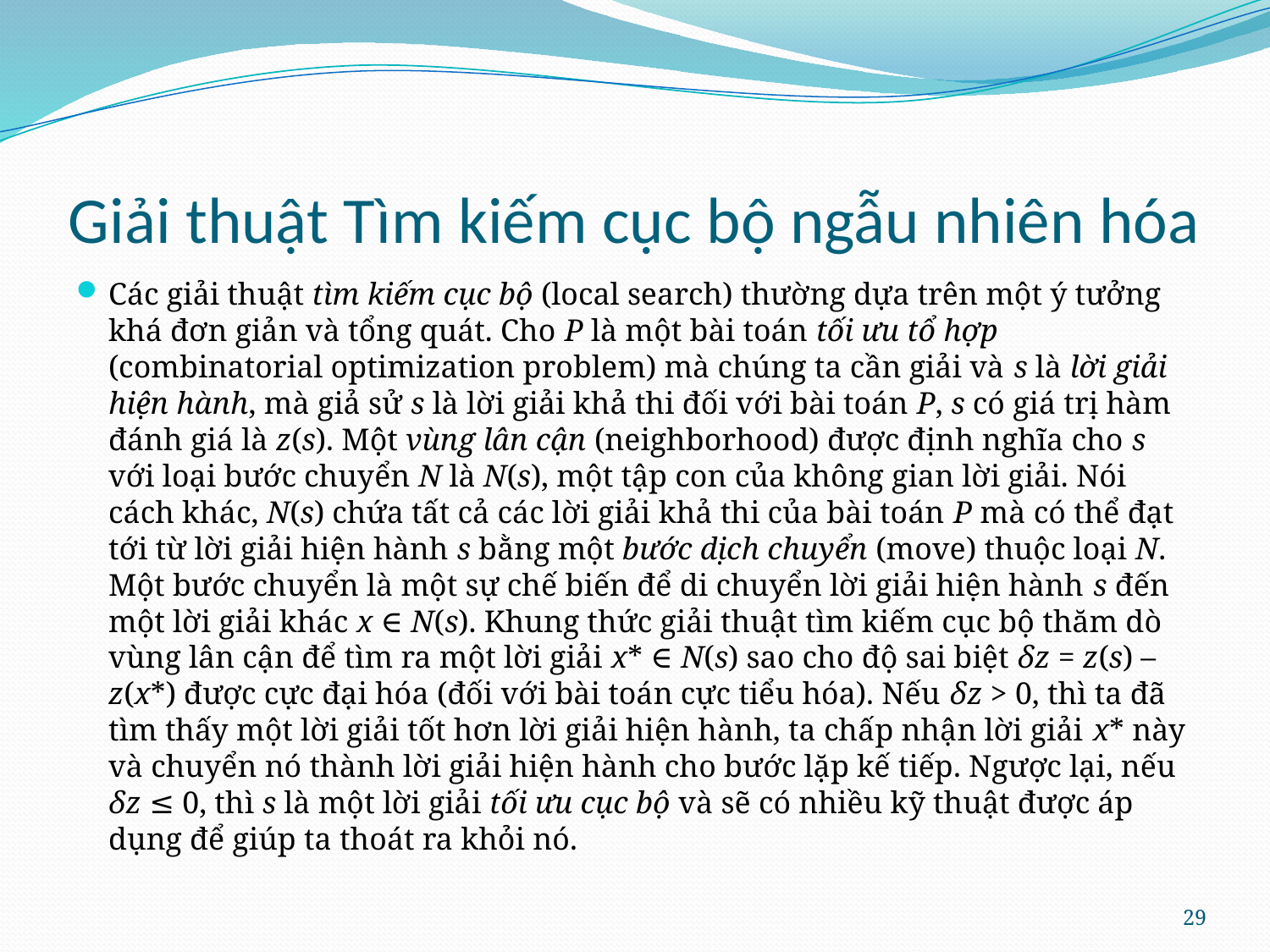

# Giải thuật Tìm kiếm cục bộ ngẫu nhiên hóa
Các giải thuật tìm kiếm cục bộ (local search) thường dựa trên một ý tưởng khá đơn giản và tổng quát. Cho P là một bài toán tối ưu tổ hợp (combinatorial optimization problem) mà chúng ta cần giải và s là lời giải hiện hành, mà giả sử s là lời giải khả thi đối với bài toán P, s có giá trị hàm đánh giá là z(s). Một vùng lân cận (neighborhood) được định nghĩa cho s với loại bước chuyển N là N(s), một tập con của không gian lời giải. Nói cách khác, N(s) chứa tất cả các lời giải khả thi của bài toán P mà có thể đạt tới từ lời giải hiện hành s bằng một bước dịch chuyển (move) thuộc loại N. Một bước chuyển là một sự chế biến để di chuyển lời giải hiện hành s đến một lời giải khác x ∈ N(s). Khung thức giải thuật tìm kiếm cục bộ thăm dò vùng lân cận để tìm ra một lời giải x* ∈ N(s) sao cho độ sai biệt δz = z(s) – z(x*) được cực đại hóa (đối với bài toán cực tiểu hóa). Nếu δz > 0, thì ta đã tìm thấy một lời giải tốt hơn lời giải hiện hành, ta chấp nhận lời giải x* này và chuyển nó thành lời giải hiện hành cho bước lặp kế tiếp. Ngược lại, nếu δz ≤ 0, thì s là một lời giải tối ưu cục bộ và sẽ có nhiều kỹ thuật được áp dụng để giúp ta thoát ra khỏi nó.

29